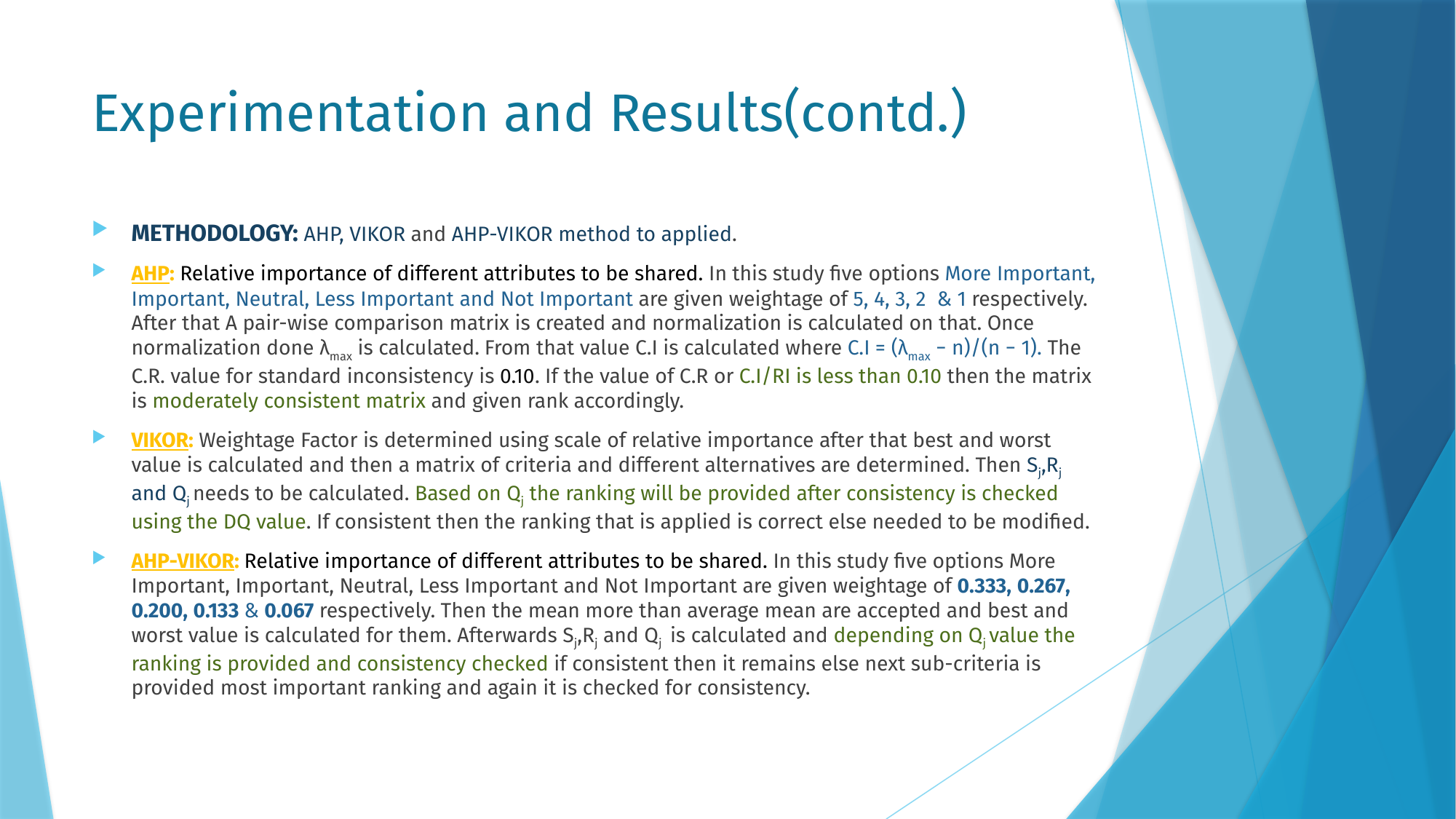

# Experimentation and Results(contd.)
METHODOLOGY: AHP, VIKOR and AHP-VIKOR method to applied.
AHP: Relative importance of different attributes to be shared. In this study five options More Important, Important, Neutral, Less Important and Not Important are given weightage of 5, 4, 3, 2  & 1 respectively. After that A pair-wise comparison matrix is created and normalization is calculated on that. Once normalization done λmax is calculated. From that value C.I is calculated where C.I = (λmax − n)/(n − 1). The C.R. value for standard inconsistency is 0.10. If the value of C.R or C.I/RI is less than 0.10 then the matrix is moderately consistent matrix and given rank accordingly.
VIKOR: Weightage Factor is determined using scale of relative importance after that best and worst value is calculated and then a matrix of criteria and different alternatives are determined. Then Sj,Rj and Qj needs to be calculated. Based on Qj the ranking will be provided after consistency is checked using the DQ value. If consistent then the ranking that is applied is correct else needed to be modified.
AHP-VIKOR: Relative importance of different attributes to be shared. In this study five options More Important, Important, Neutral, Less Important and Not Important are given weightage of 0.333, 0.267, 0.200, 0.133 & 0.067 respectively. Then the mean more than average mean are accepted and best and worst value is calculated for them. Afterwards Sj,Rj and Qj  is calculated and depending on Qj value the ranking is provided and consistency checked if consistent then it remains else next sub-criteria is provided most important ranking and again it is checked for consistency.